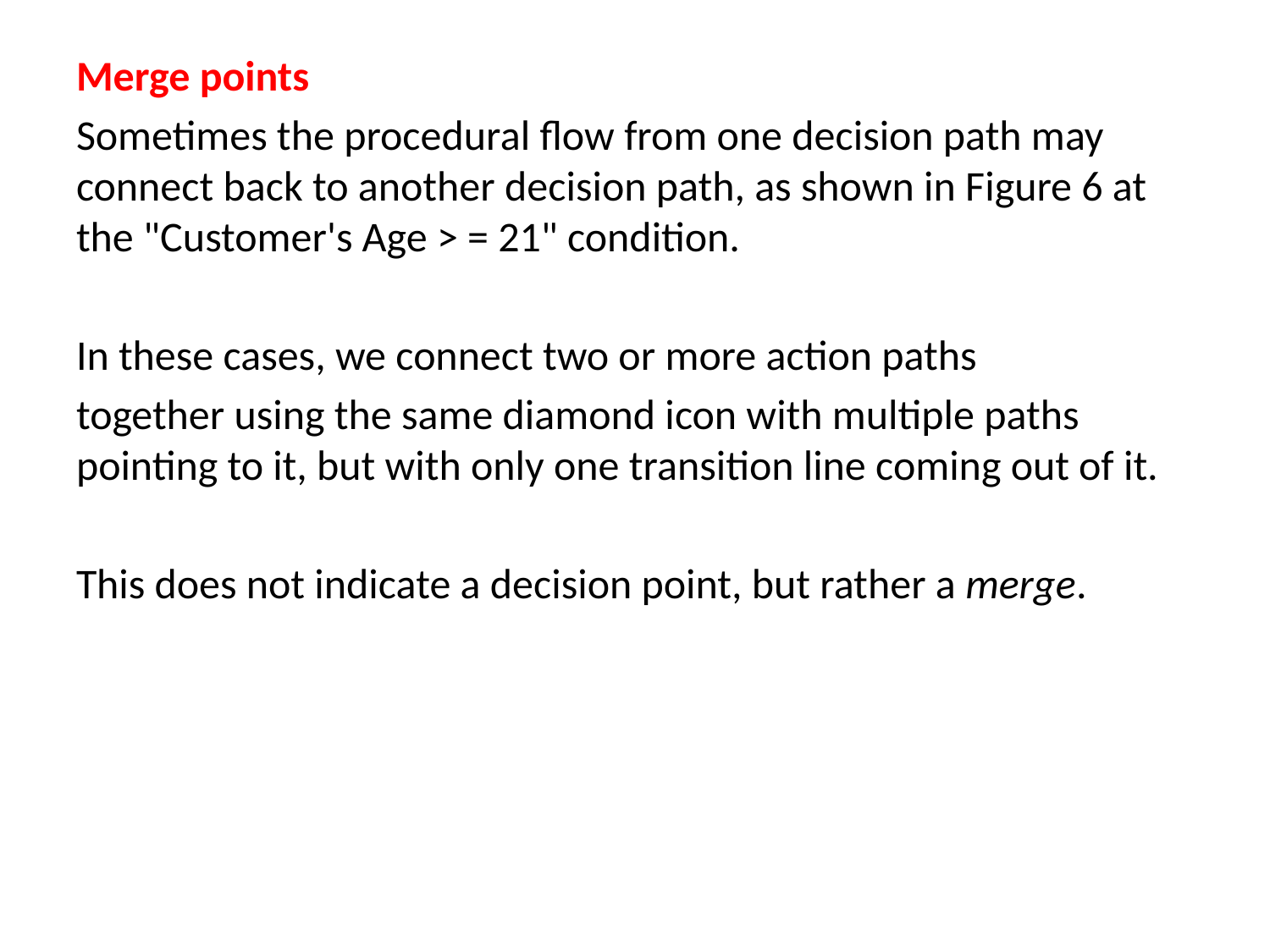

Merge points
Sometimes the procedural flow from one decision path may connect back to another decision path, as shown in Figure 6 at the "Customer's Age > = 21" condition.

In these cases, we connect two or more action paths
together using the same diamond icon with multiple paths pointing to it, but with only one transition line coming out of it.

This does not indicate a decision point, but rather a merge.